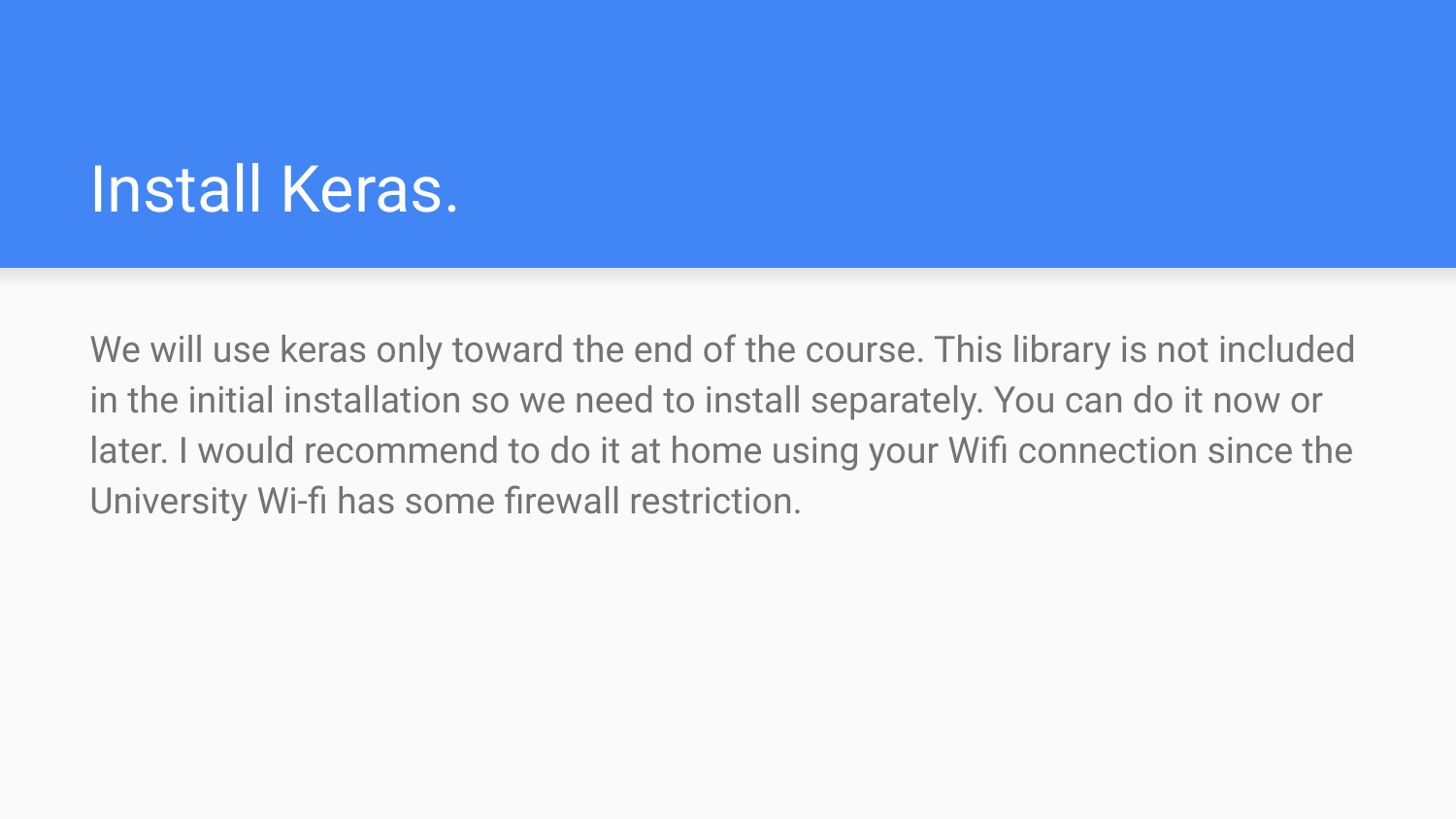

# Install Keras.
We will use keras only toward the end of the course. This library is not included in the initial installation so we need to install separately. You can do it now or later. I would recommend to do it at home using your Wifi connection since the University Wi-fi has some firewall restriction.